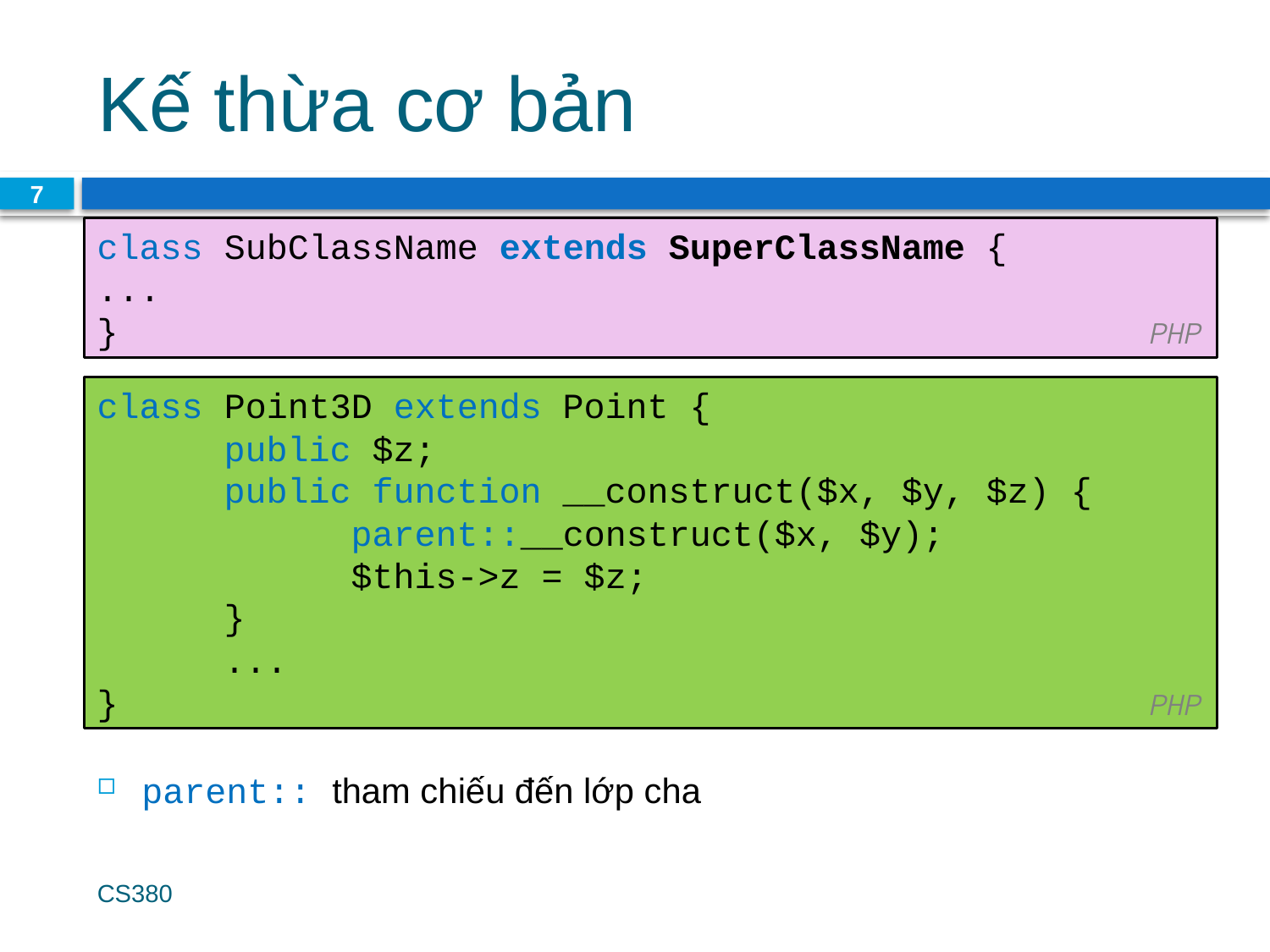

# Kế thừa cơ bản
7
class SubClassName extends SuperClassName {
...
}	   							  PHP
class Point3D extends Point {
	public $z;
	public function __construct($x, $y, $z) {
		parent::__construct($x, $y);
		$this->z = $z;
	}
	...
}	   							  PHP
parent:: tham chiếu đến lớp cha

CS380